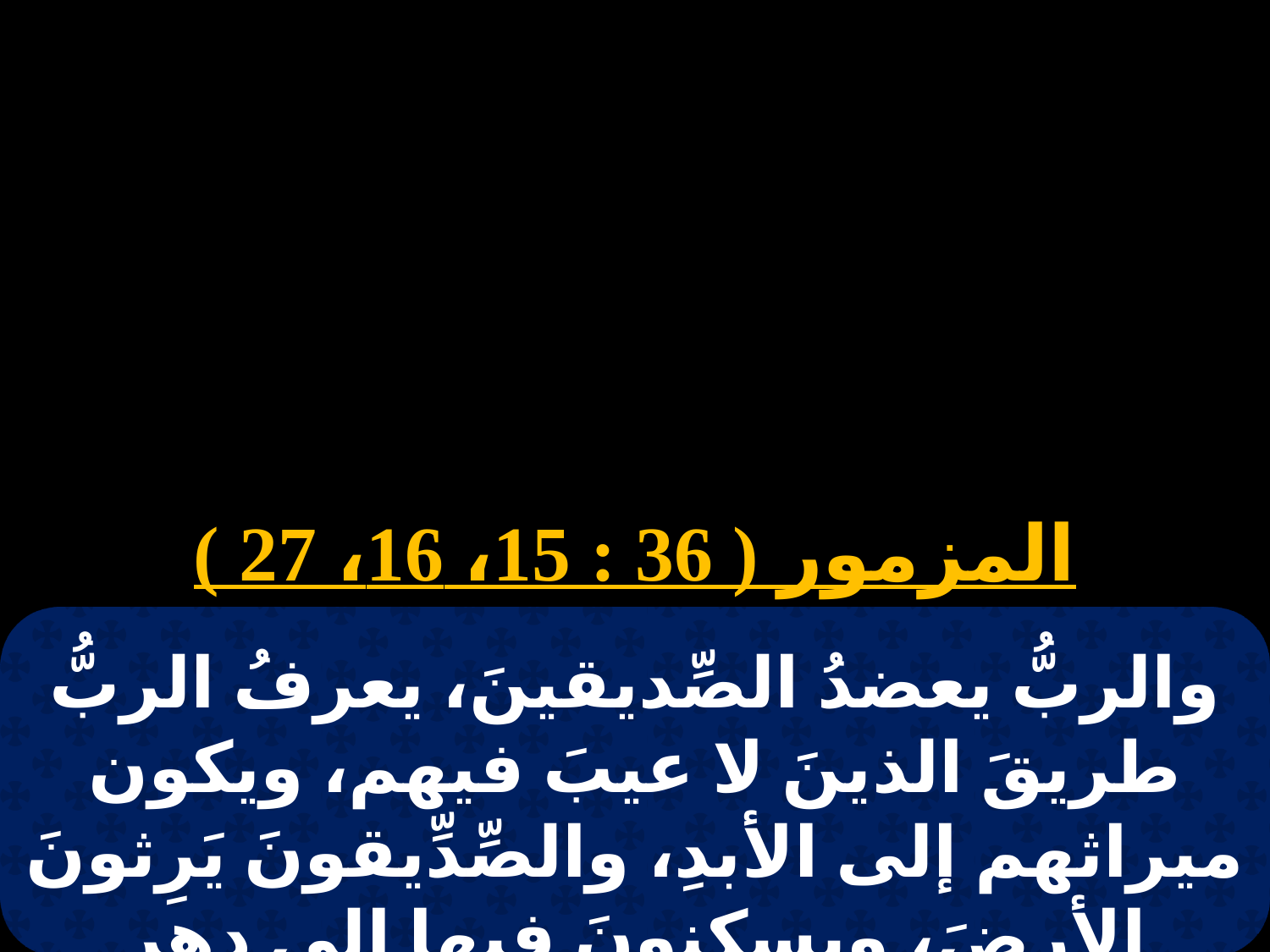

# 20 بشنس
المزمور ( 36 : 15، 16، 27 )
والربُّ يعضدُ الصِّديقينَ، يعرفُ الربُّ طريقَ الذينَ لا عيبَ فيهم، ويكون ميراثهم إلى الأبدِ، والصِّدِّيقونَ يَرِثونَ الأرضَ، ويسكنونَ فيها إلى دهرِ الدُّهورِ.